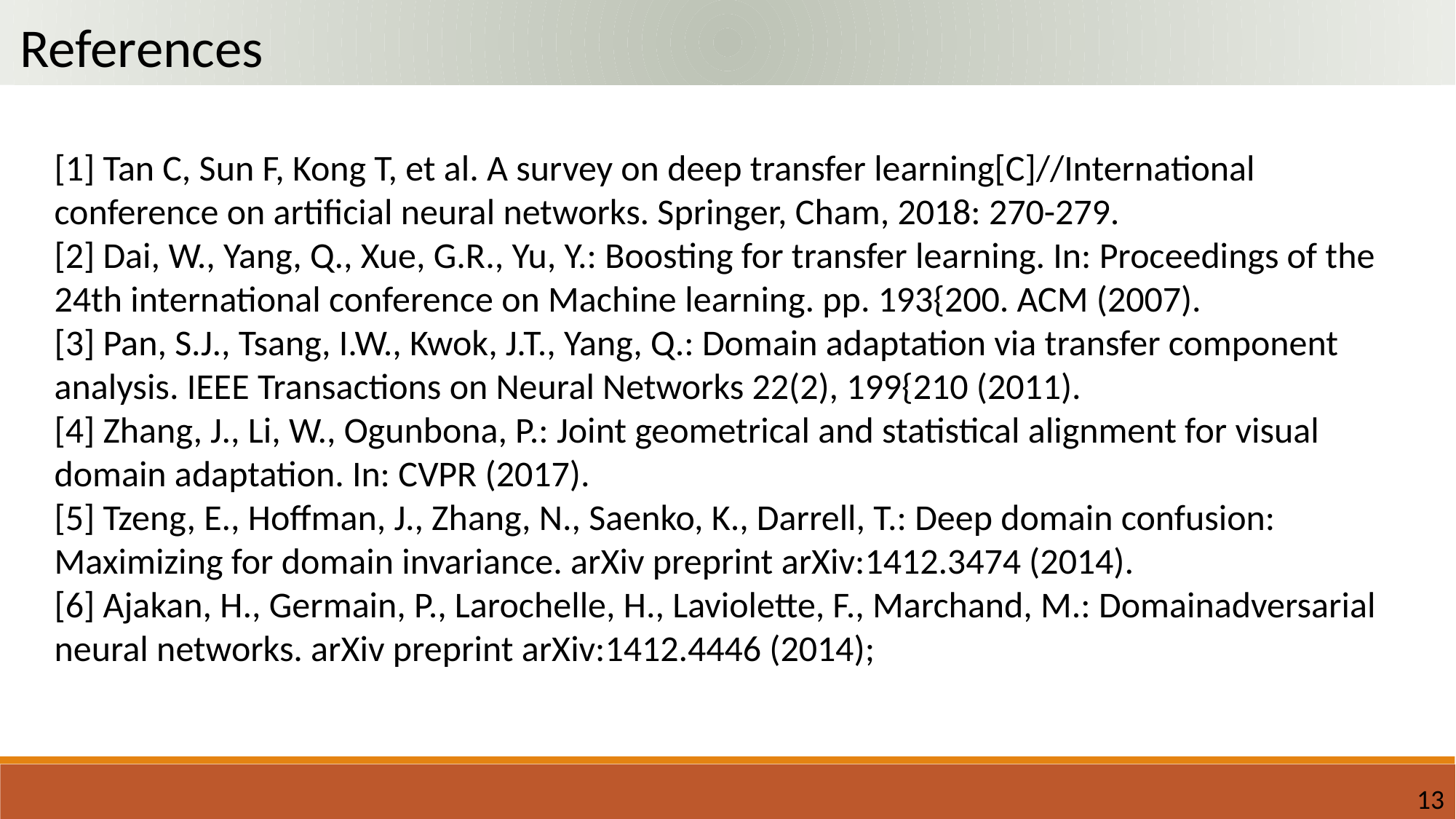

References
[1] Tan C, Sun F, Kong T, et al. A survey on deep transfer learning[C]//International conference on artificial neural networks. Springer, Cham, 2018: 270-279.
[2] Dai, W., Yang, Q., Xue, G.R., Yu, Y.: Boosting for transfer learning. In: Proceedings of the 24th international conference on Machine learning. pp. 193{200. ACM (2007).
[3] Pan, S.J., Tsang, I.W., Kwok, J.T., Yang, Q.: Domain adaptation via transfer component analysis. IEEE Transactions on Neural Networks 22(2), 199{210 (2011).
[4] Zhang, J., Li, W., Ogunbona, P.: Joint geometrical and statistical alignment for visual domain adaptation. In: CVPR (2017).
[5] Tzeng, E., Hoffman, J., Zhang, N., Saenko, K., Darrell, T.: Deep domain confusion: Maximizing for domain invariance. arXiv preprint arXiv:1412.3474 (2014).
[6] Ajakan, H., Germain, P., Larochelle, H., Laviolette, F., Marchand, M.: Domainadversarial neural networks. arXiv preprint arXiv:1412.4446 (2014);
13